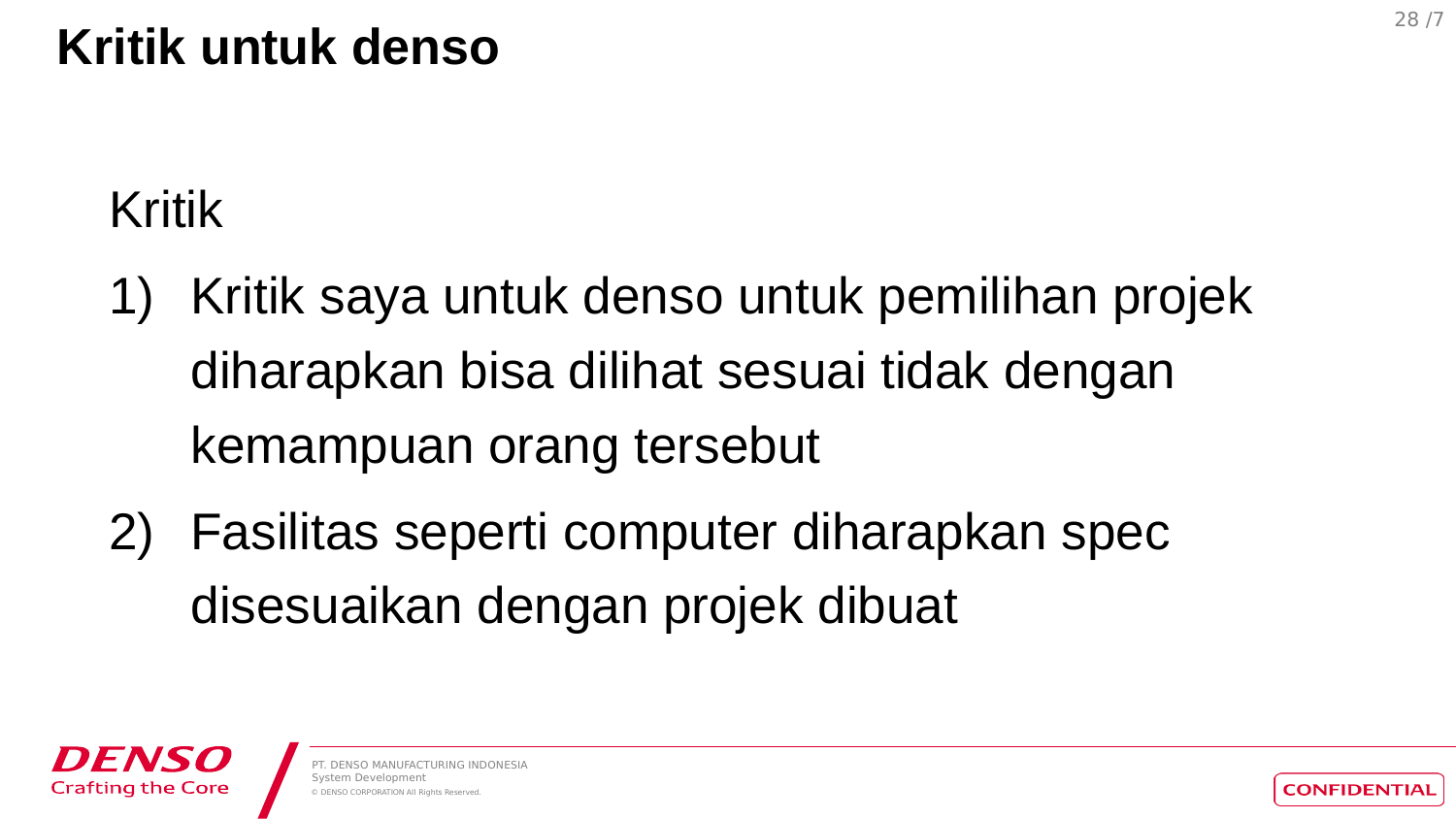

# Kritik untuk denso
Kritik
Kritik saya untuk denso untuk pemilihan projek diharapkan bisa dilihat sesuai tidak dengan kemampuan orang tersebut
Fasilitas seperti computer diharapkan spec disesuaikan dengan projek dibuat